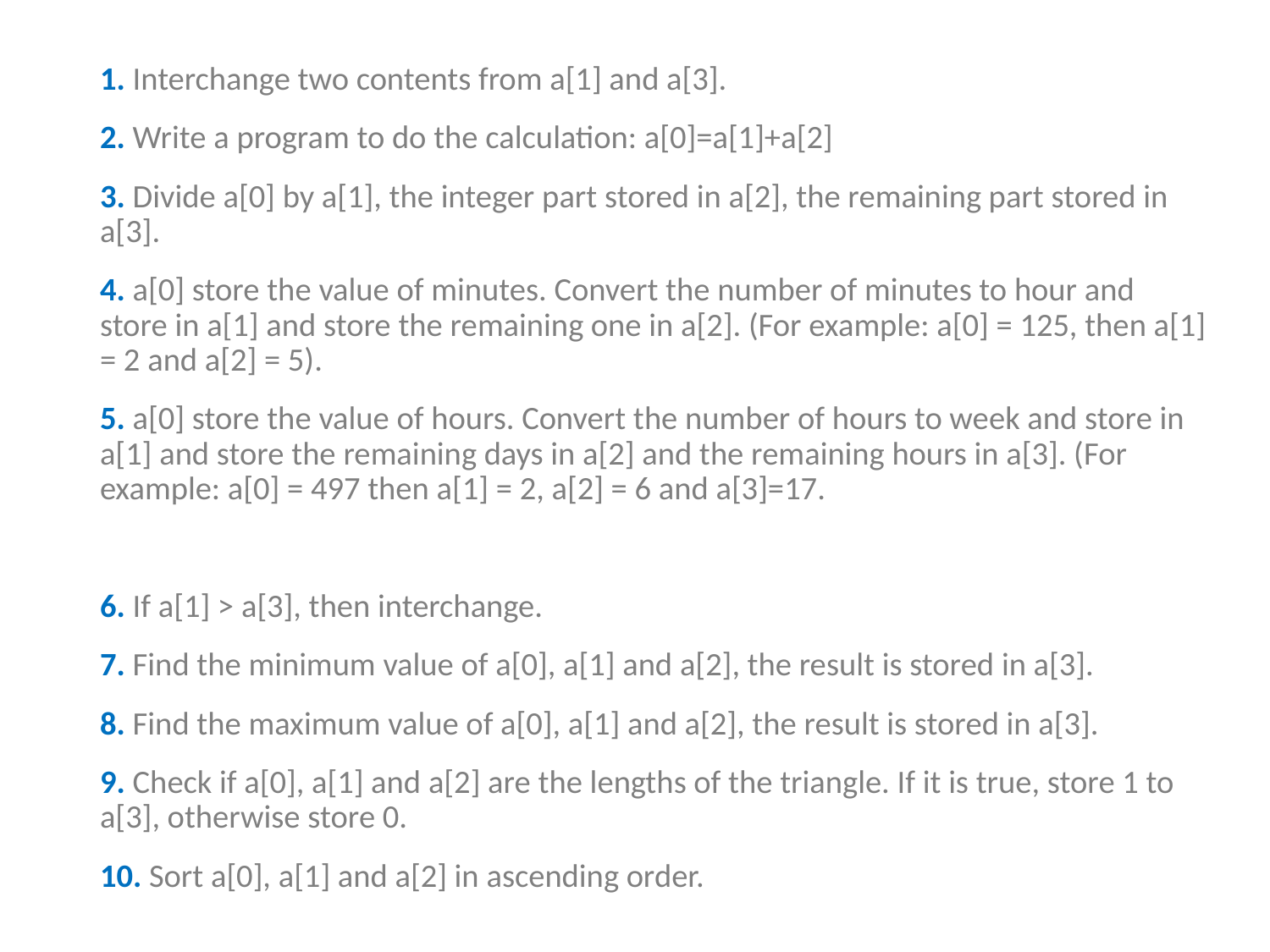

1. Interchange two contents from a[1] and a[3].
2. Write a program to do the calculation: a[0]=a[1]+a[2]
3. Divide a[0] by a[1], the integer part stored in a[2], the remaining part stored in a[3].
4. a[0] store the value of minutes. Convert the number of minutes to hour and store in a[1] and store the remaining one in a[2]. (For example: a[0] = 125, then a[1] = 2 and a[2] = 5).
5. a[0] store the value of hours. Convert the number of hours to week and store in a[1] and store the remaining days in a[2] and the remaining hours in a[3]. (For example: a[0] = 497 then a[1] = 2, a[2] = 6 and a[3]=17.

6. If a[1] > a[3], then interchange.
7. Find the minimum value of a[0], a[1] and a[2], the result is stored in a[3].
8. Find the maximum value of a[0], a[1] and a[2], the result is stored in a[3].
9. Check if a[0], a[1] and a[2] are the lengths of the triangle. If it is true, store 1 to a[3], otherwise store 0.
10. Sort a[0], a[1] and a[2] in ascending order.